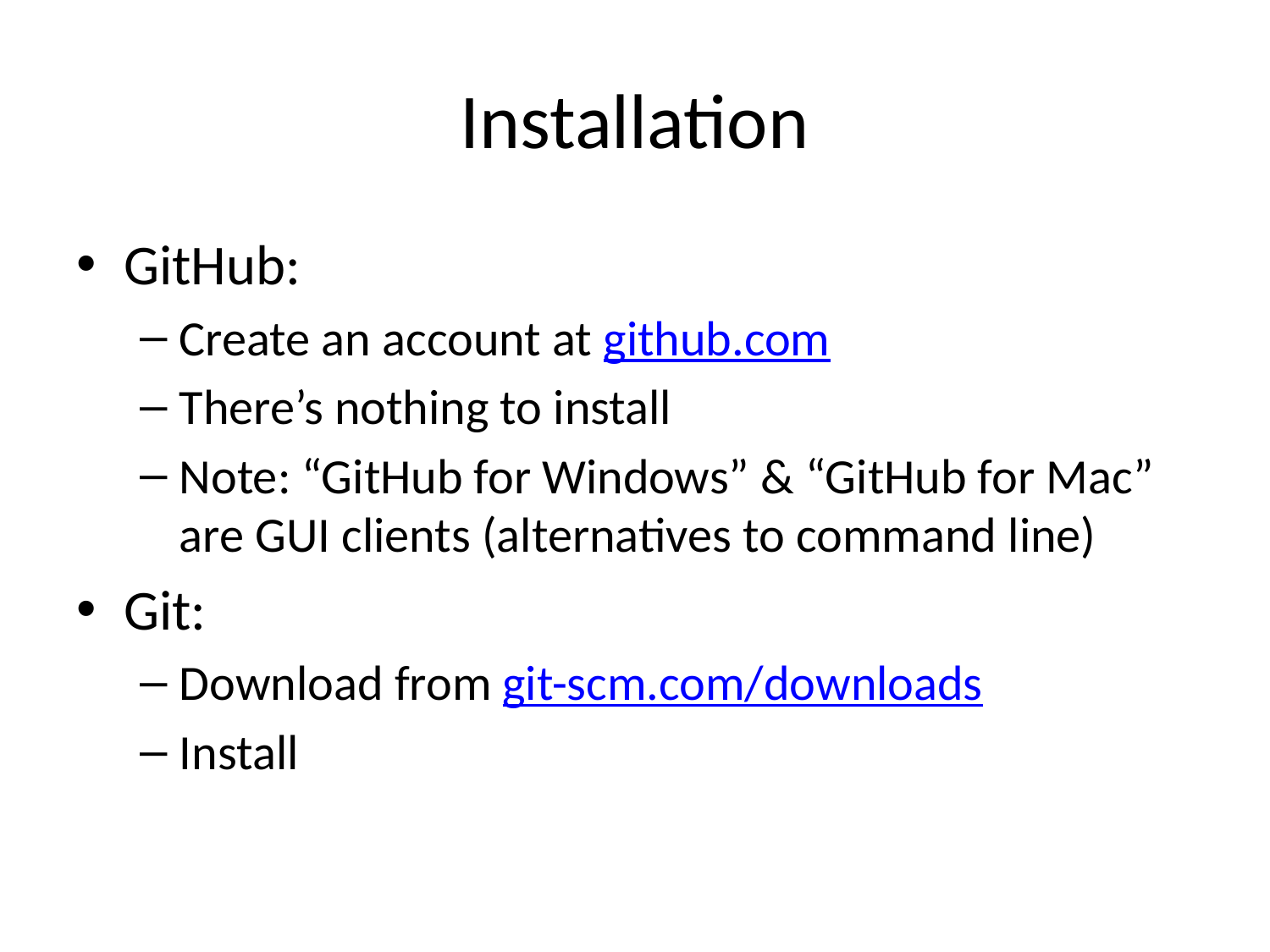

# Installation
GitHub:
Create an account at github.com
There’s nothing to install
Note: “GitHub for Windows” & “GitHub for Mac” are GUI clients (alternatives to command line)
Git:
Download from git-scm.com/downloads
Install